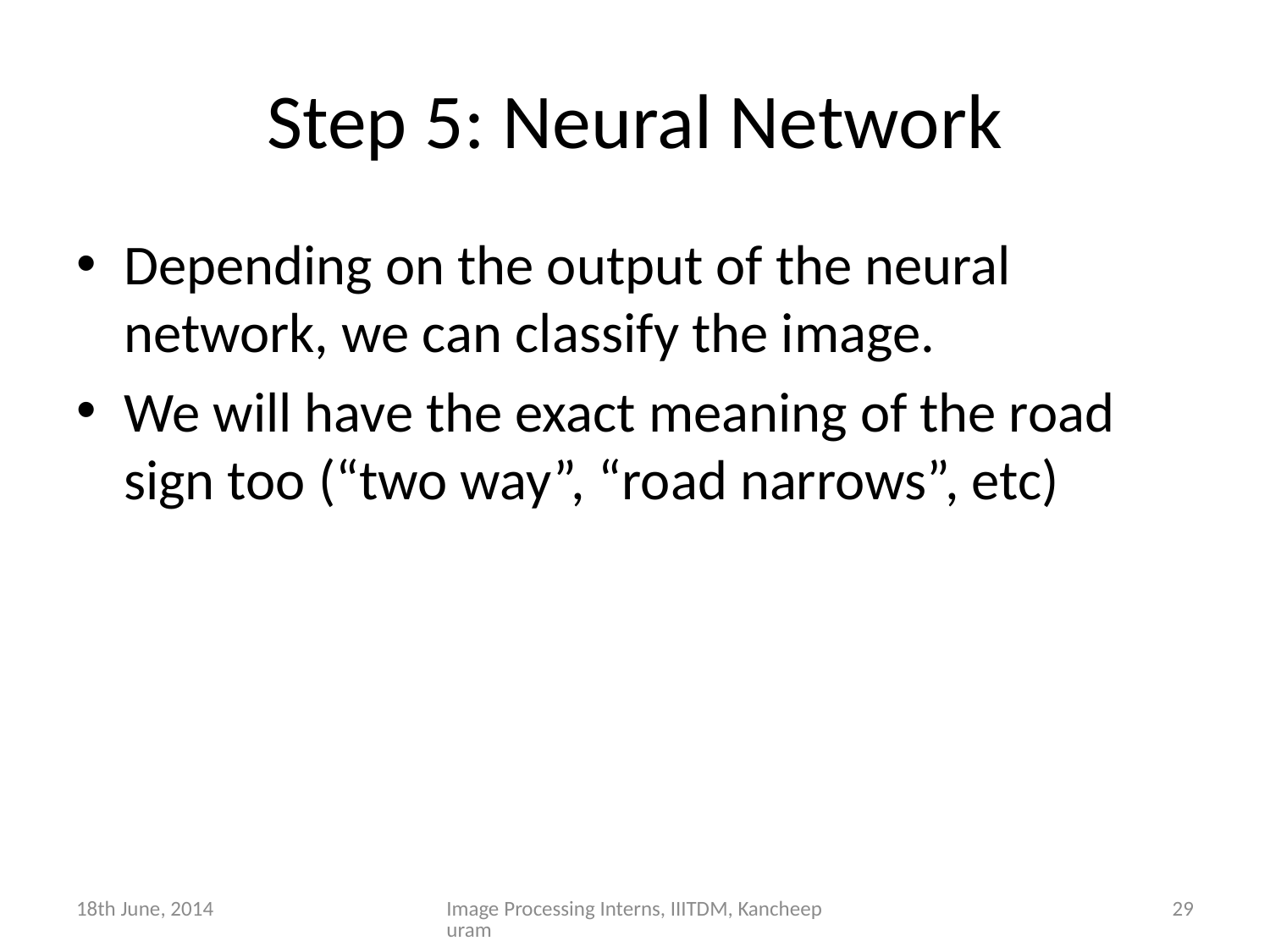

# Step 5: Neural Network
Depending on the output of the neural network, we can classify the image.
We will have the exact meaning of the road sign too (“two way”, “road narrows”, etc)
18th June, 2014
Image Processing Interns, IIITDM, Kancheepuram
29